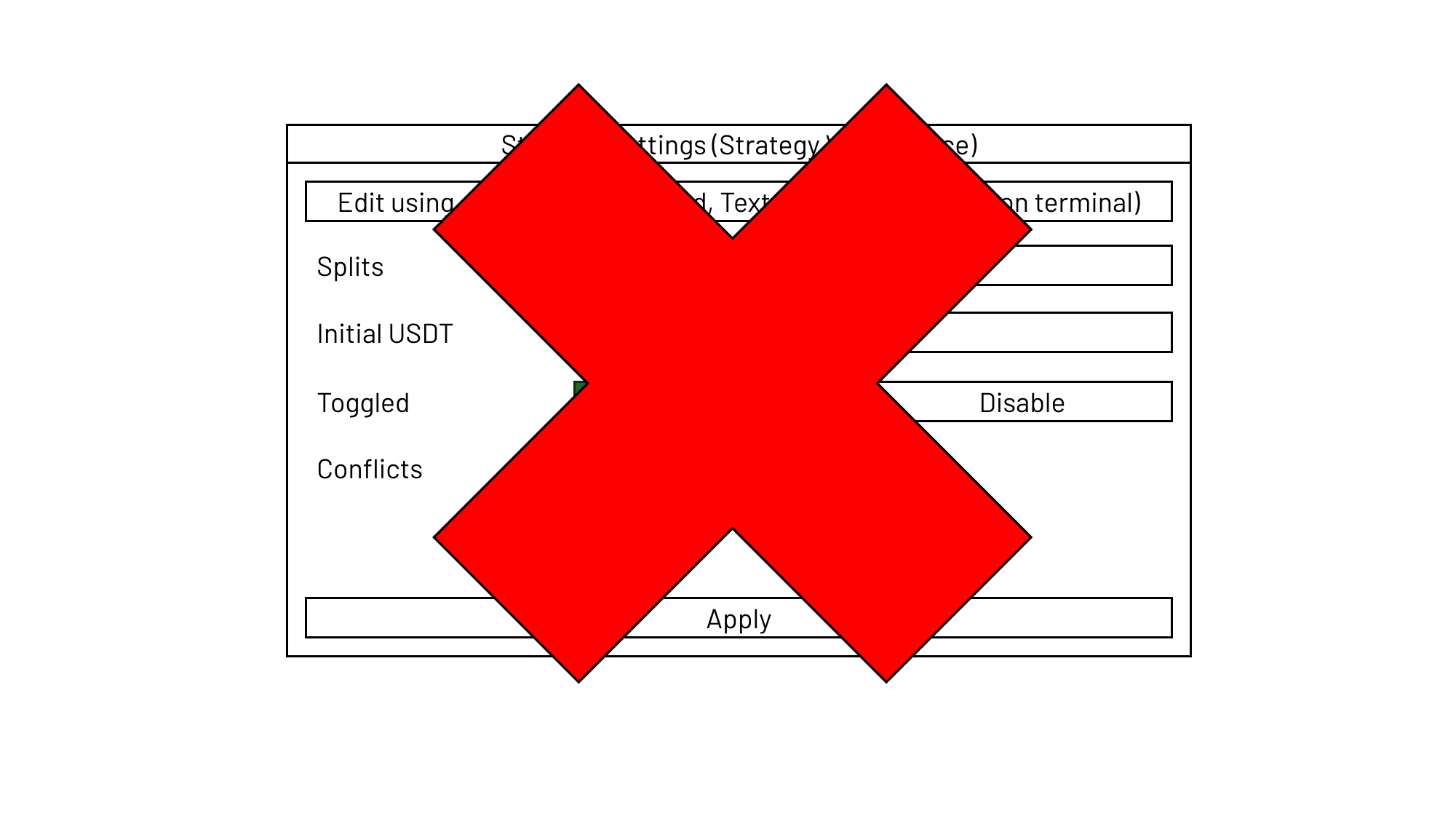

Strategy Settings (Strategy V1@Binance)

Edit using editor (Open notepad, Text Editor, or run nano on terminal)
Splits
5
Initial USDT
3000
Toggled

Enable
Disable
Conflicts
All strategies using WebSocket
Apply